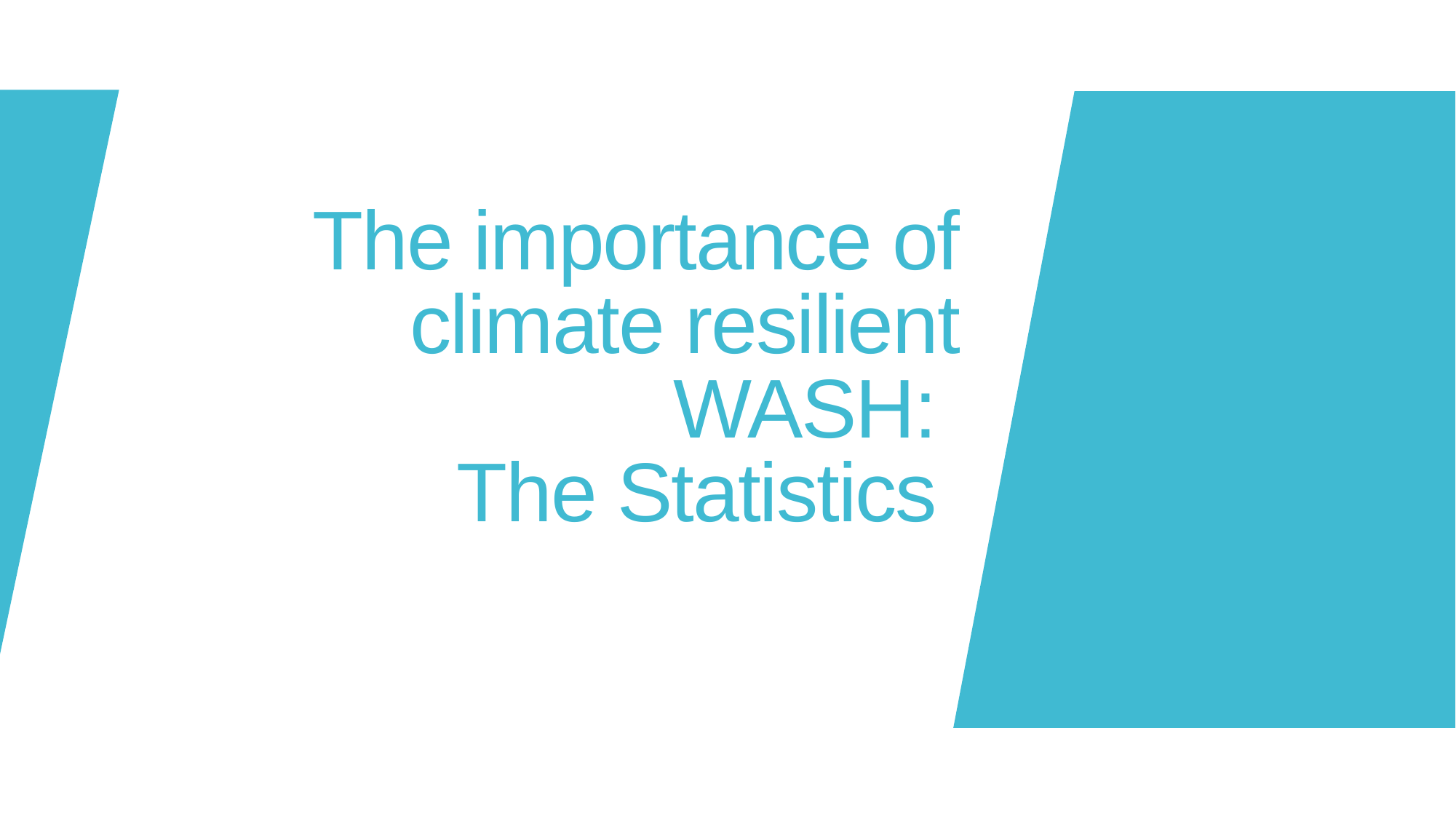

# The importance of climate resilient WASH: The Statistics